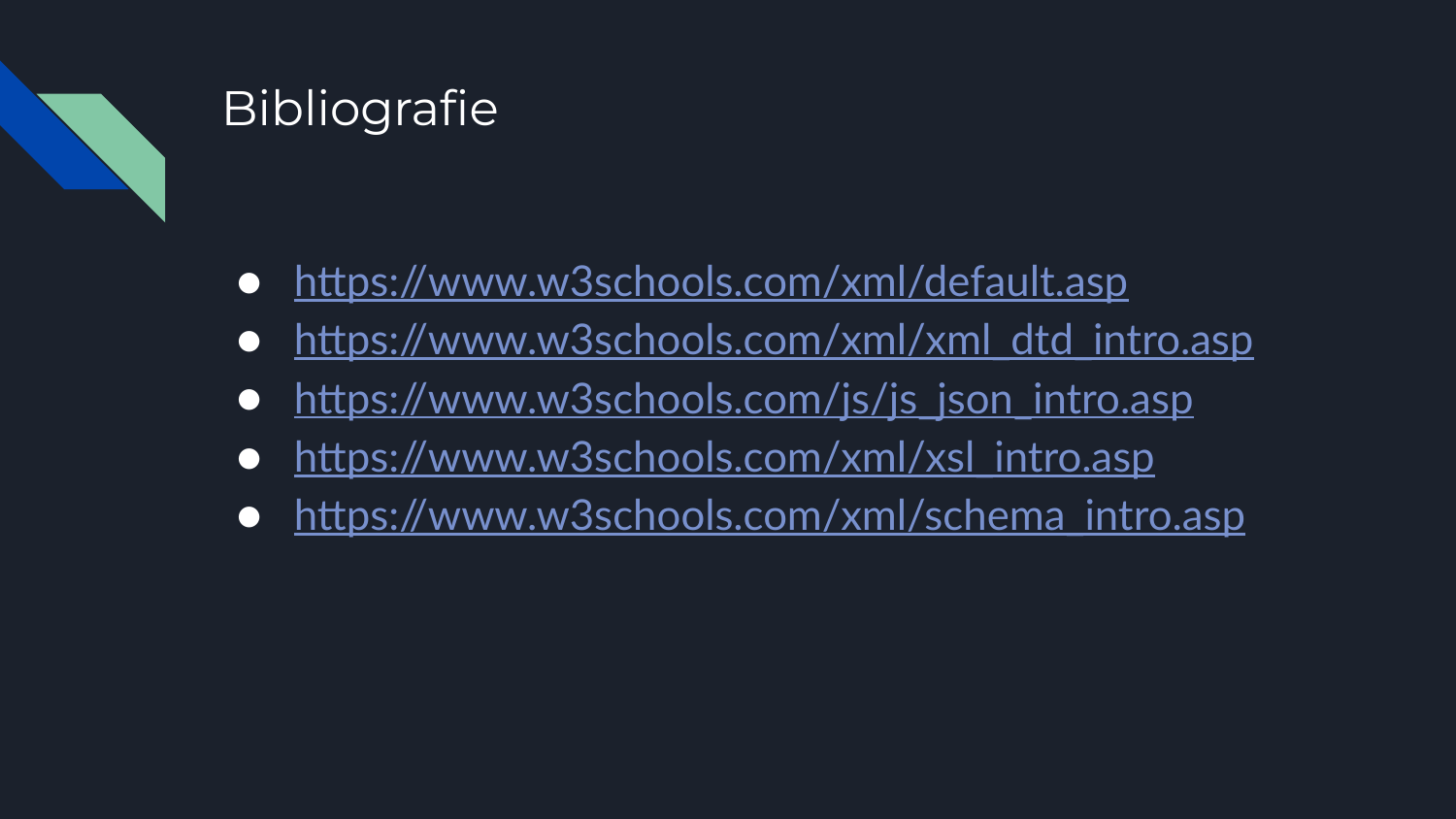

# Bibliografie
https://www.w3schools.com/xml/default.asp
https://www.w3schools.com/xml/xml_dtd_intro.asp
https://www.w3schools.com/js/js_json_intro.asp
https://www.w3schools.com/xml/xsl_intro.asp
https://www.w3schools.com/xml/schema_intro.asp